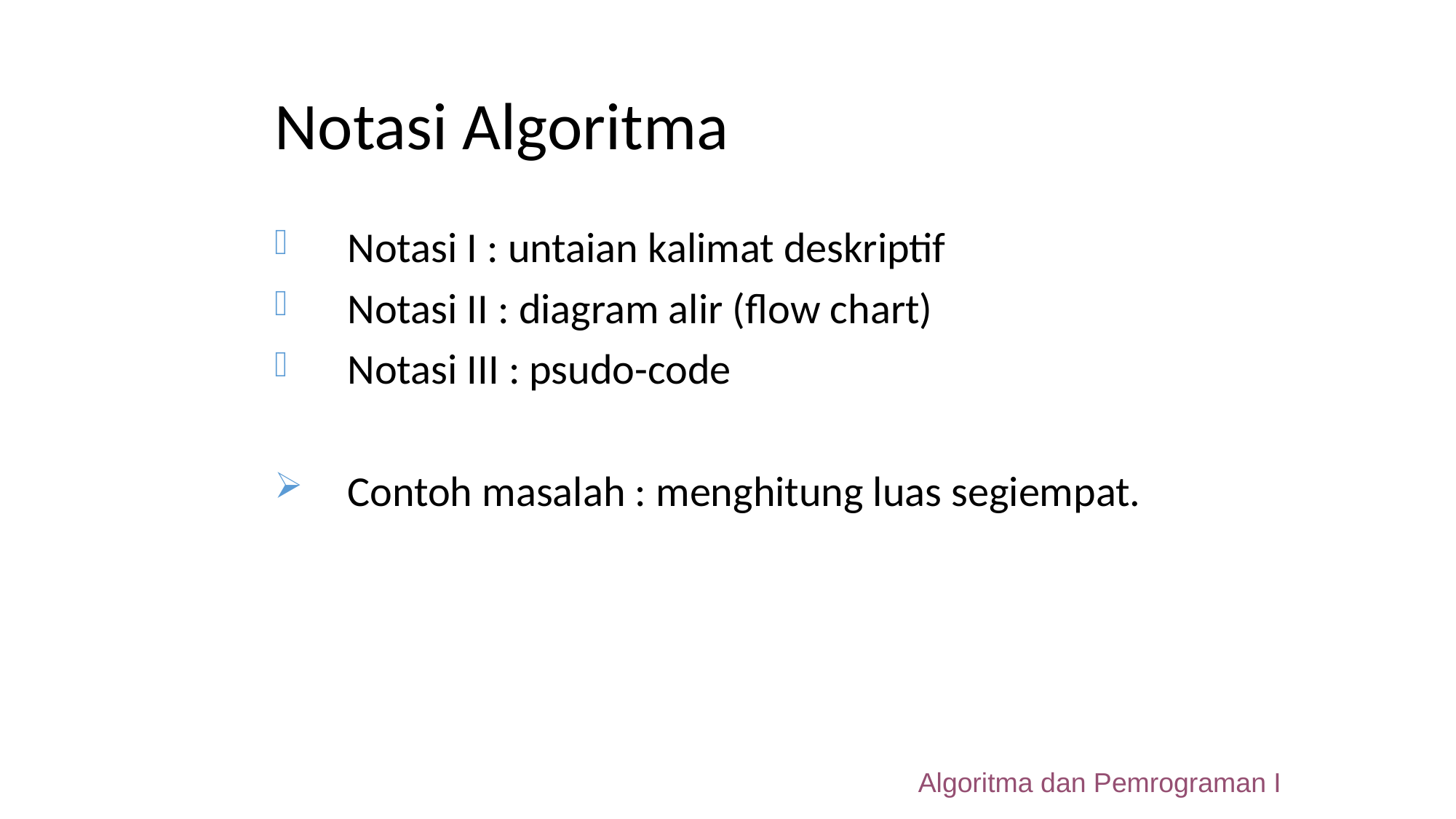

# Notasi Algoritma
Notasi I : untaian kalimat deskriptif
Notasi II : diagram alir (flow chart)
Notasi III : psudo-code

Contoh masalah : menghitung luas segiempat.

Algoritma dan Pemrograman I